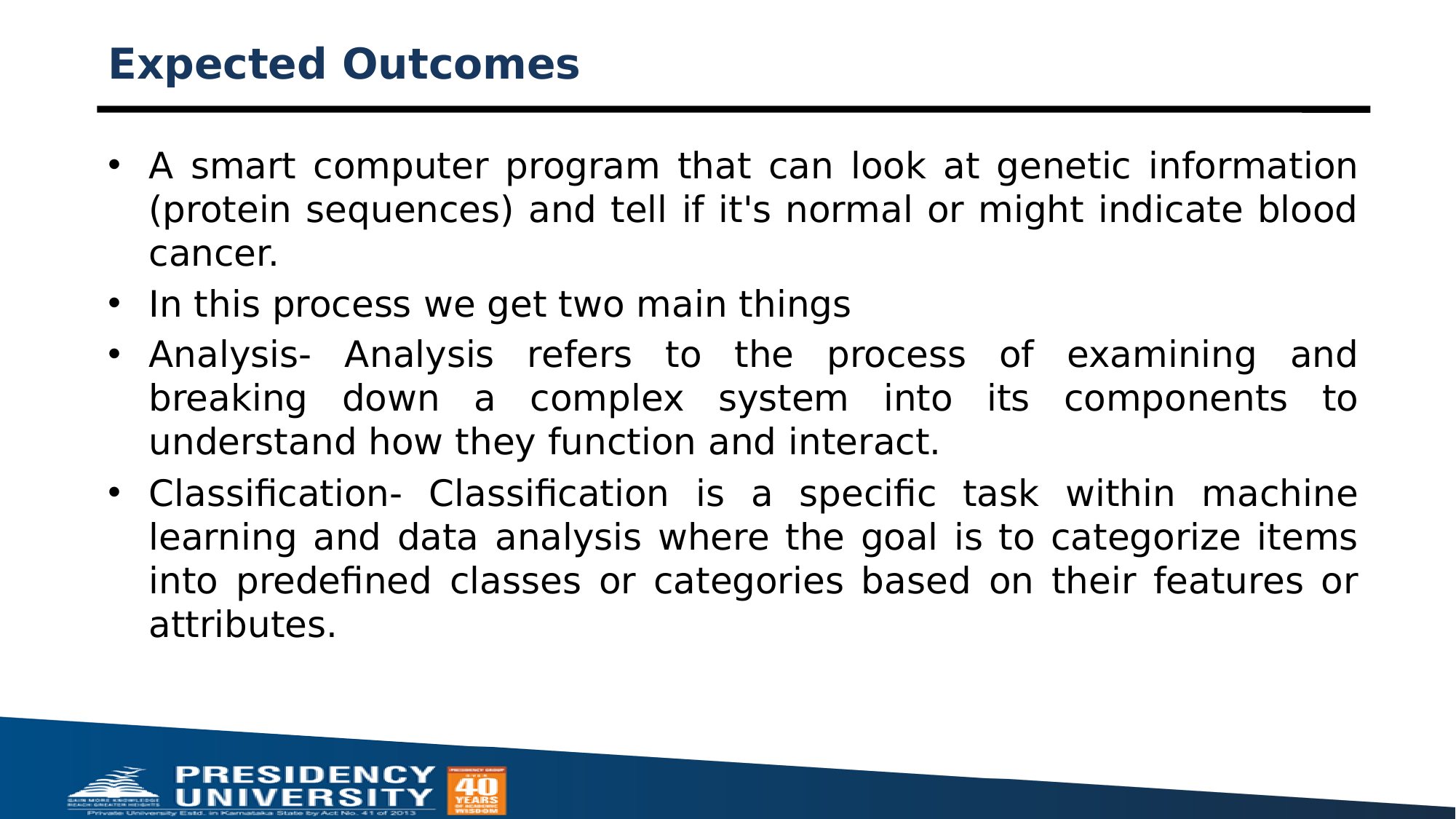

# Expected Outcomes
A smart computer program that can look at genetic information (protein sequences) and tell if it's normal or might indicate blood cancer.
In this process we get two main things
Analysis- Analysis refers to the process of examining and breaking down a complex system into its components to understand how they function and interact.
Classification- Classification is a specific task within machine learning and data analysis where the goal is to categorize items into predefined classes or categories based on their features or attributes.